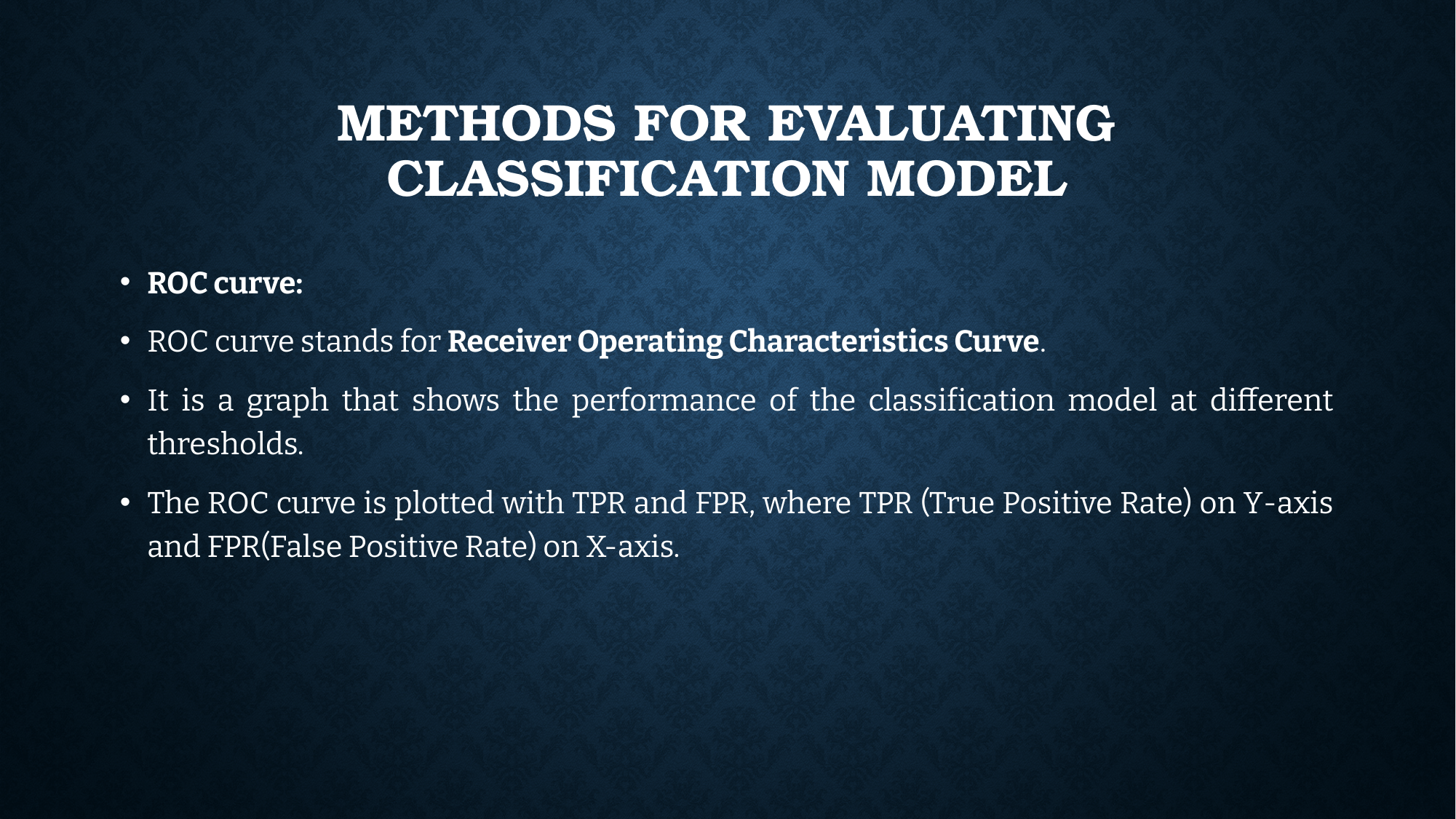

# METHODS FOR EVALUATING CLASSIFICATION MODEL
ROC curve:
ROC curve stands for Receiver Operating Characteristics Curve.
It is a graph that shows the performance of the classification model at different thresholds.
The ROC curve is plotted with TPR and FPR, where TPR (True Positive Rate) on Y-axis and FPR(False Positive Rate) on X-axis.